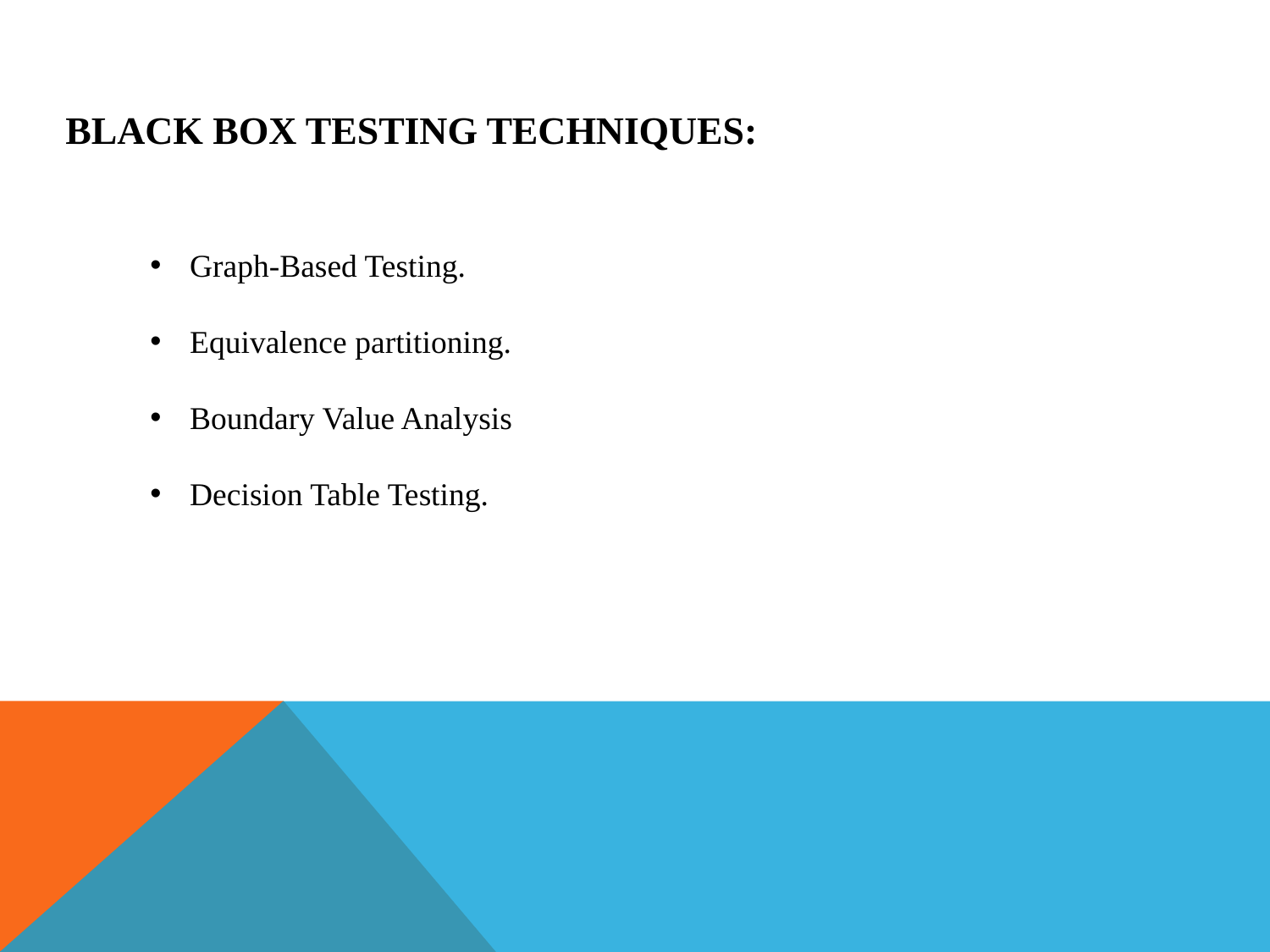

BLACK box Testing techniques:
Graph-Based Testing.
Equivalence partitioning.
Boundary Value Analysis
Decision Table Testing.